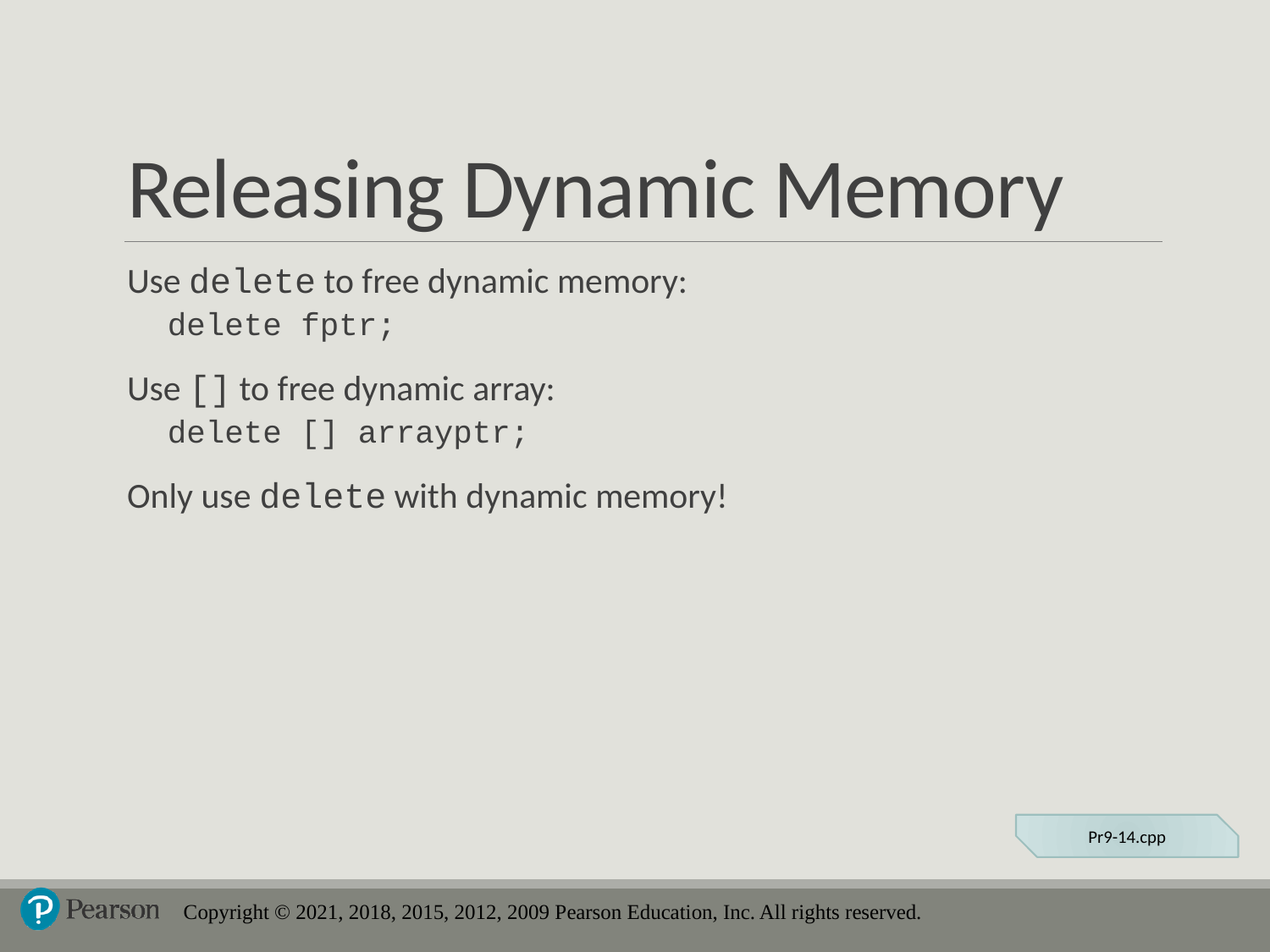

# Releasing Dynamic Memory
Use delete to free dynamic memory:
	delete fptr;
Use [] to free dynamic array:
	delete [] arrayptr;
Only use delete with dynamic memory!
Pr9-14.cpp